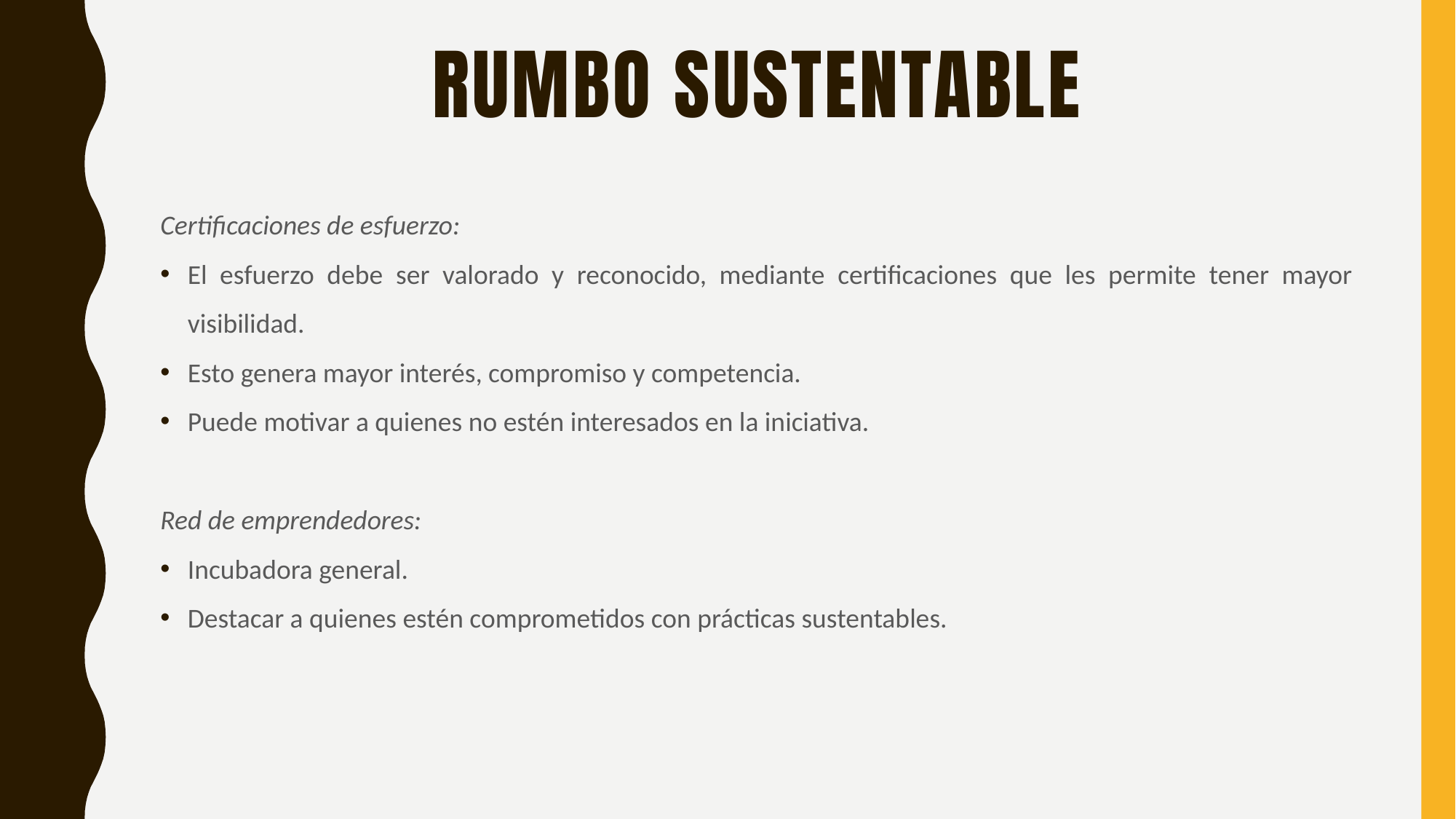

# Rumbo sustentable
Certificaciones de esfuerzo:
El esfuerzo debe ser valorado y reconocido, mediante certificaciones que les permite tener mayor visibilidad.
Esto genera mayor interés, compromiso y competencia.
Puede motivar a quienes no estén interesados en la iniciativa.

Red de emprendedores:
Incubadora general.
Destacar a quienes estén comprometidos con prácticas sustentables.